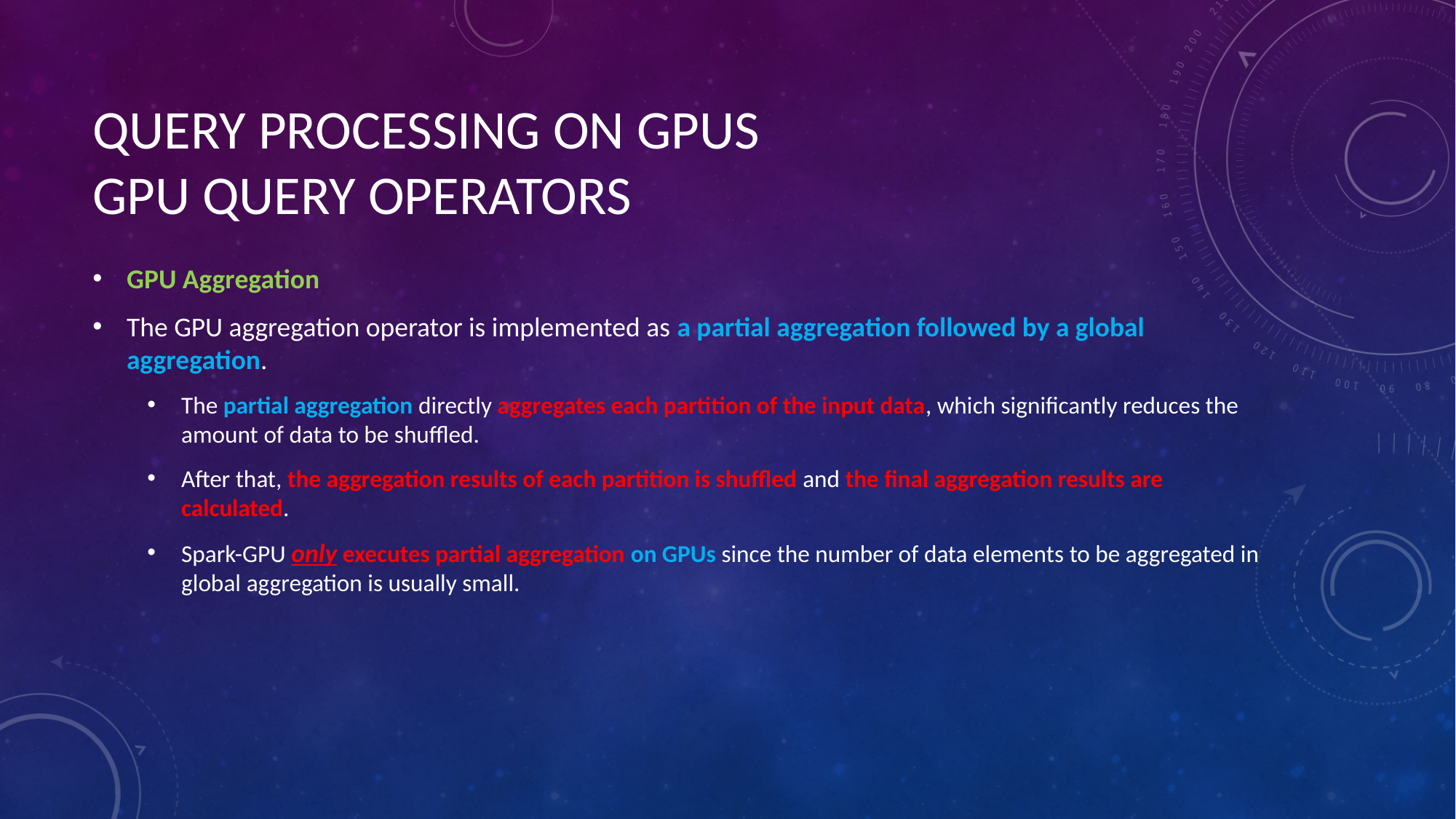

# Query Processing on GPUs GPU Query Operators
GPU Aggregation
The GPU aggregation operator is implemented as a partial aggregation followed by a global aggregation.
The partial aggregation directly aggregates each partition of the input data, which significantly reduces the amount of data to be shuffled.
After that, the aggregation results of each partition is shuffled and the final aggregation results are calculated.
Spark-GPU only executes partial aggregation on GPUs since the number of data elements to be aggregated in global aggregation is usually small.